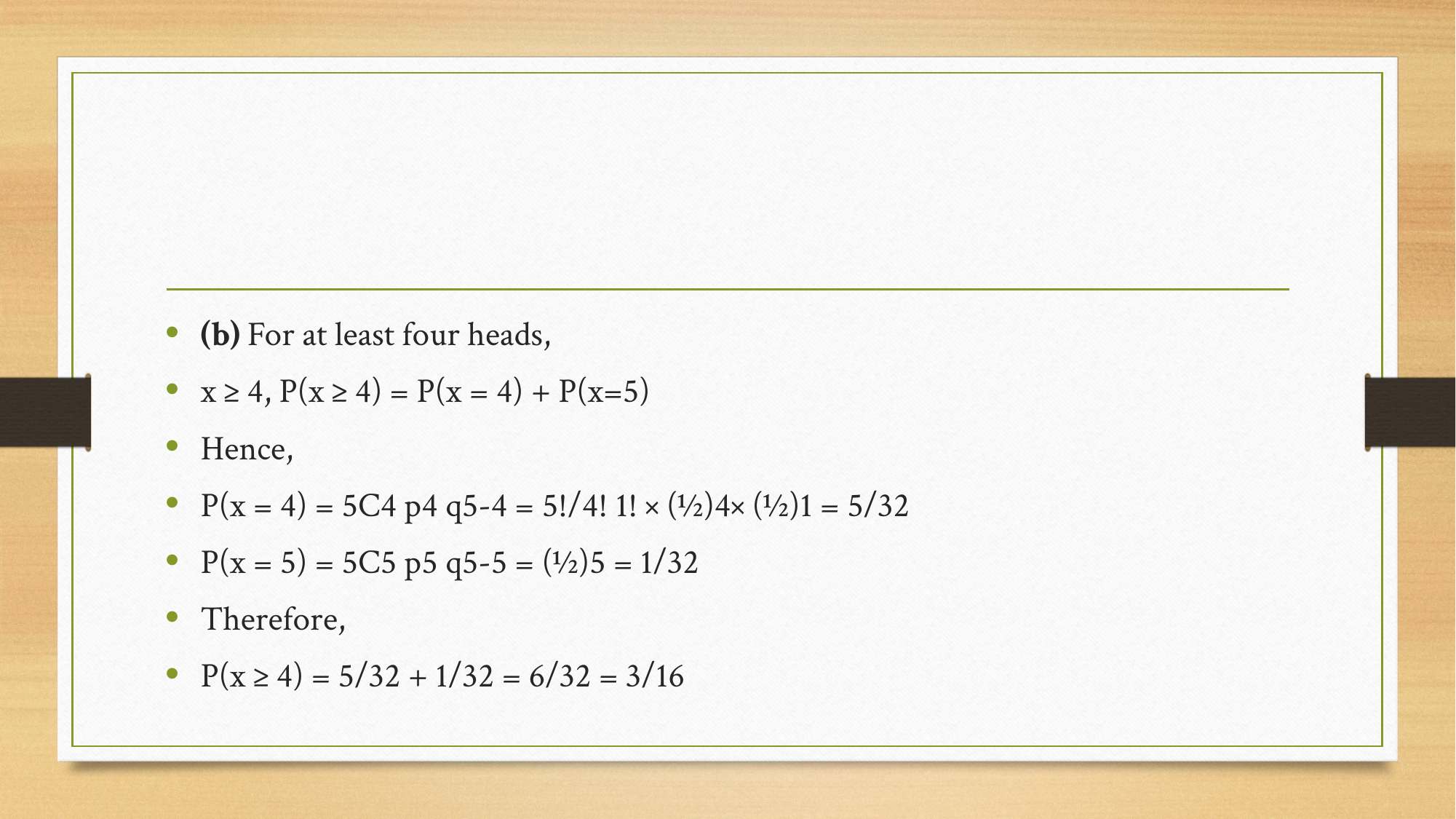

#
(b) For at least four heads,
x ≥ 4, P(x ≥ 4) = P(x = 4) + P(x=5)
Hence,
P(x = 4) = 5C4 p4 q5-4 = 5!/4! 1! × (½)4× (½)1 = 5/32
P(x = 5) = 5C5 p5 q5-5 = (½)5 = 1/32
Therefore,
P(x ≥ 4) = 5/32 + 1/32 = 6/32 = 3/16